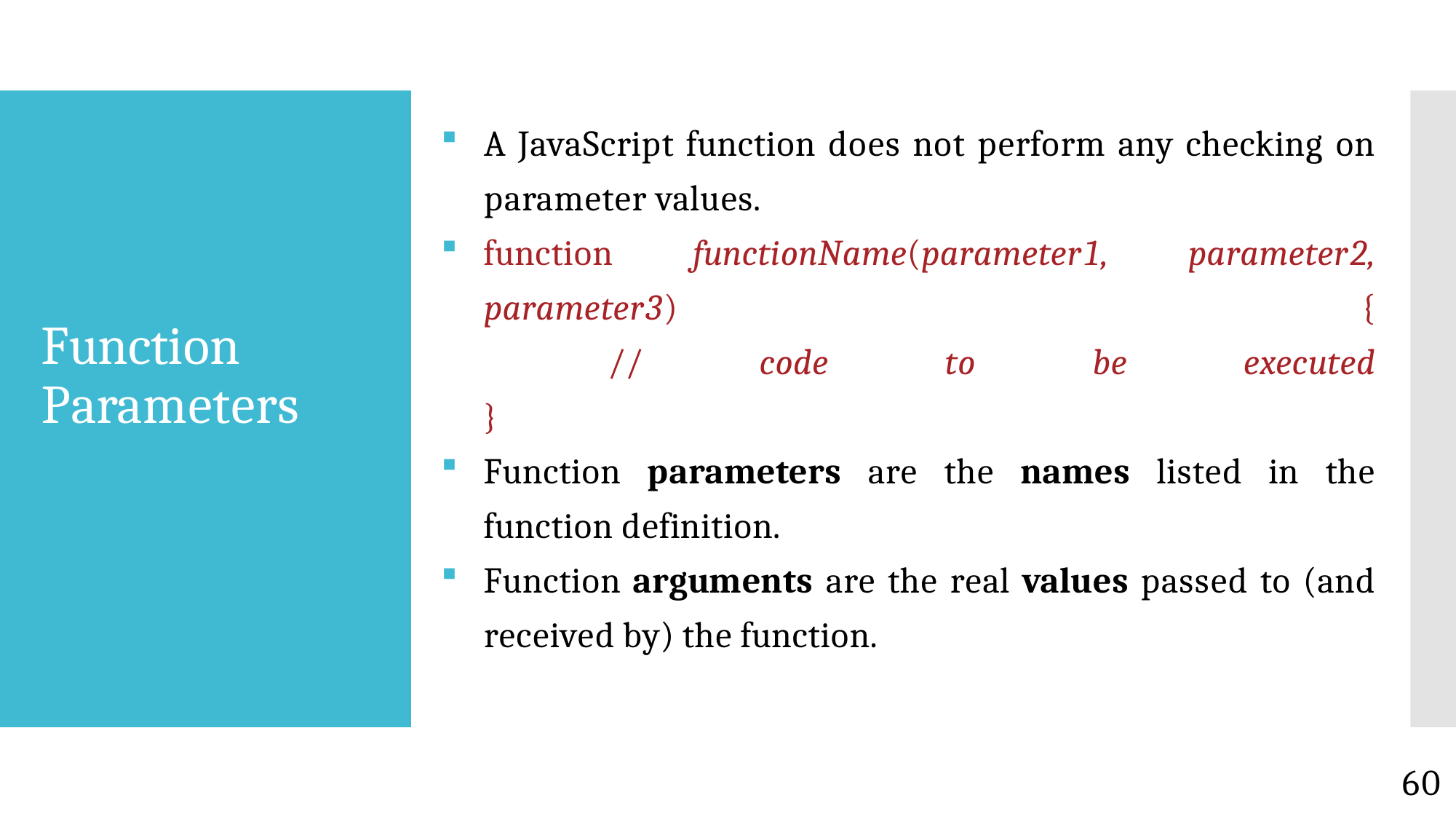

A JavaScript function does not perform any checking on parameter values.
function functionName(parameter1, parameter2, parameter3) {
  // code to be executed
}
Function parameters are the names listed in the function definition.
Function arguments are the real values passed to (and received by) the function.

# Function Parameters
60